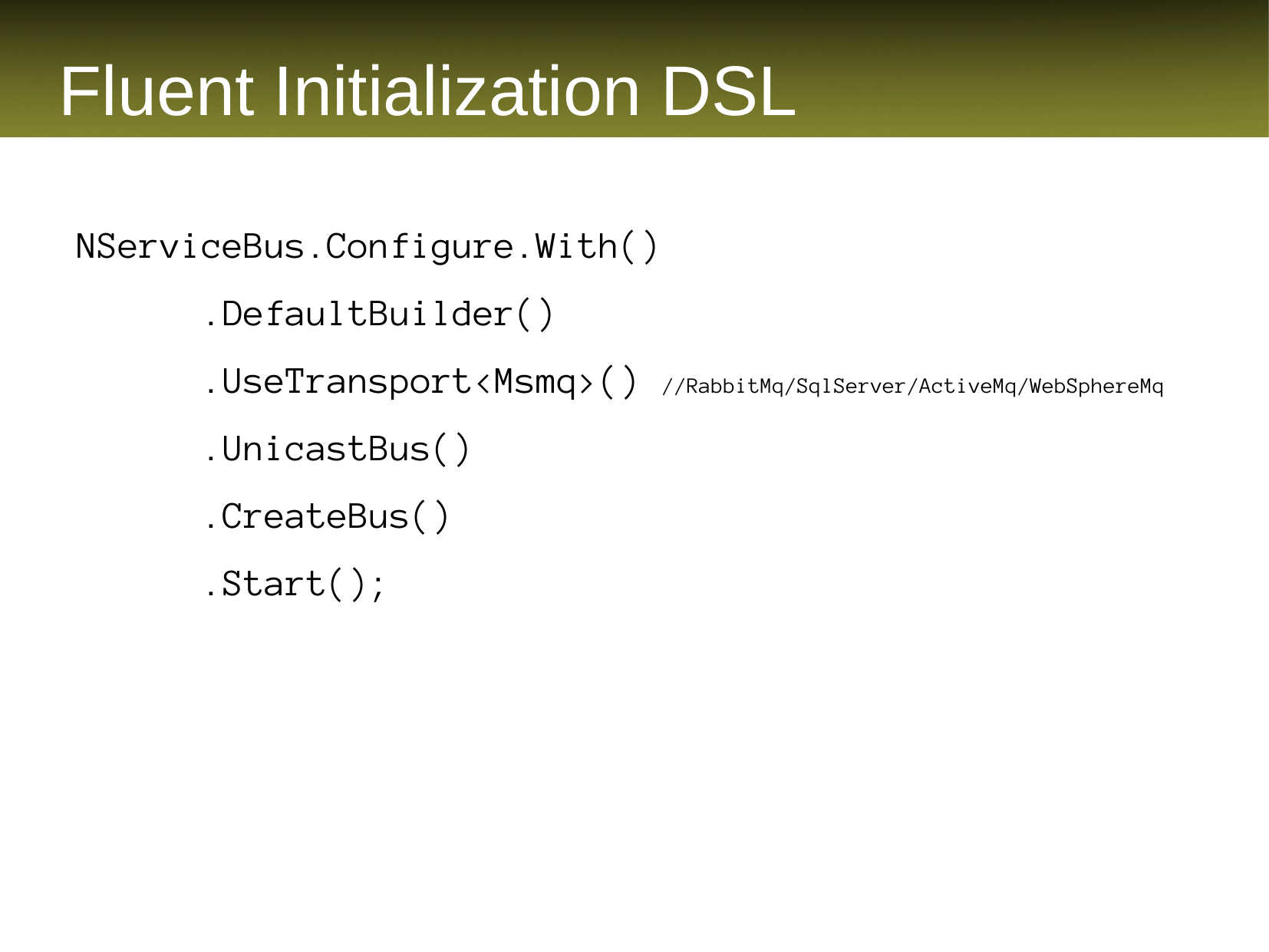

# Fluent Initialization DSL
NServiceBus.Configure.With()
      .DefaultBuilder()
      .UseTransport<Msmq>() //RabbitMq/SqlServer/ActiveMq/WebSphereMq
      .UnicastBus()
      .CreateBus()
      .Start();